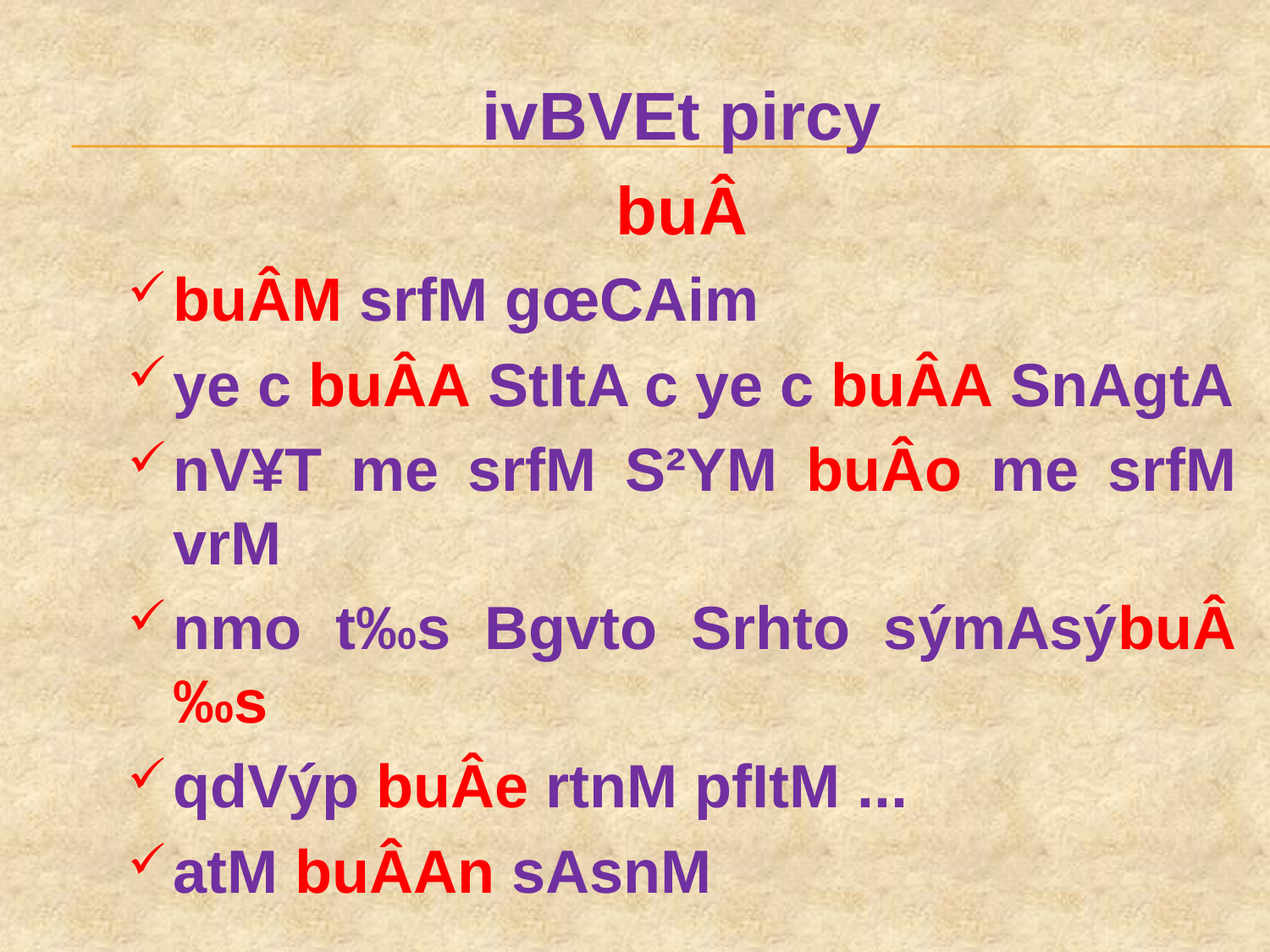

ivBVEt pircy
buÂ
buÂM srfM gœCAim
ye c buÂA StItA c ye c buÂA SnAgtA
nV¥T me srfM S²YM buÂo me srfM vrM
nmo t‰s Bgvto Srhto sýmAsýbuÂ‰s
qdVýp buÂe rtnM pfItM ...
atM buÂAn sAsnM